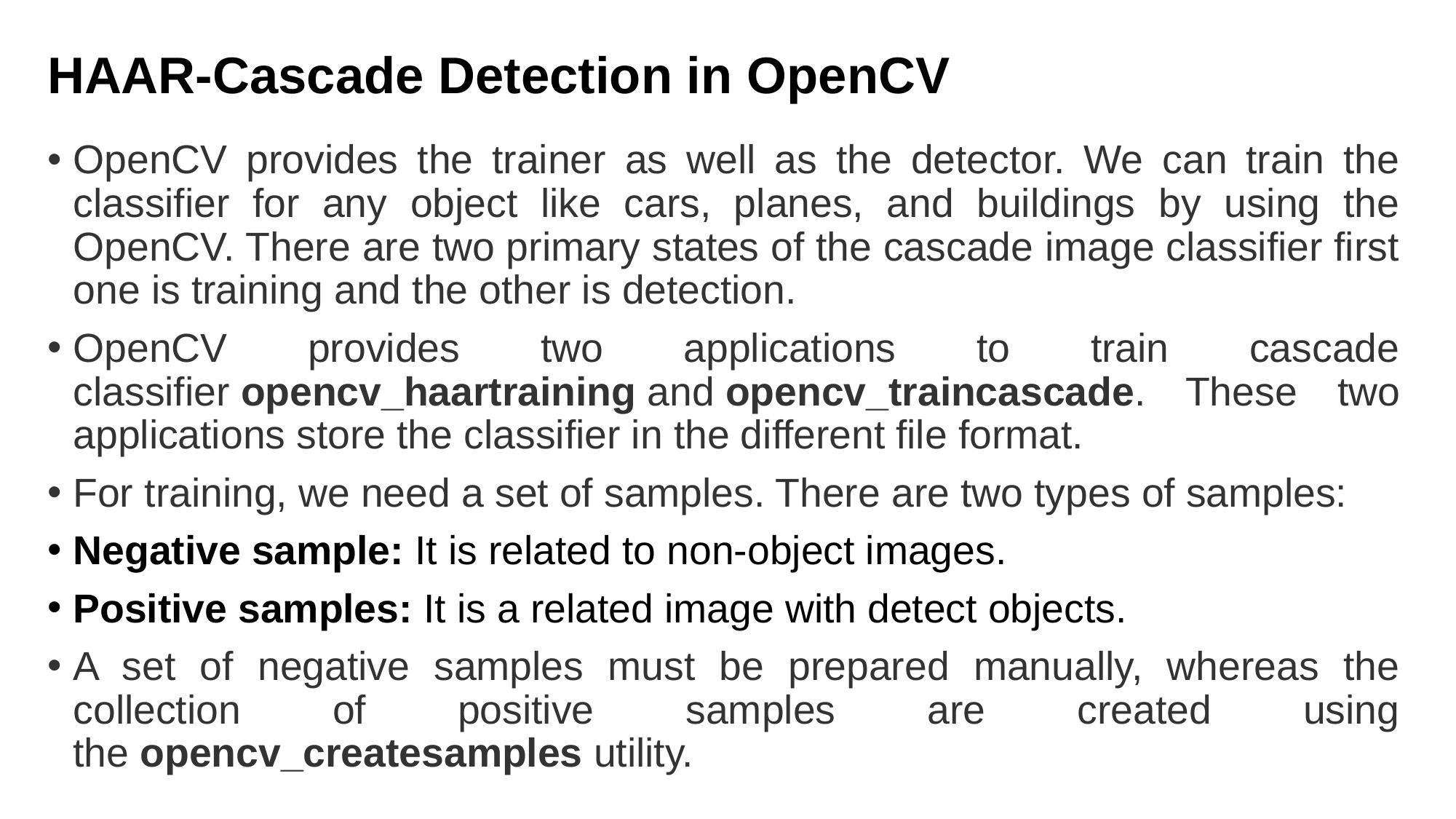

# HAAR-Cascade Detection in OpenCV
OpenCV provides the trainer as well as the detector. We can train the classifier for any object like cars, planes, and buildings by using the OpenCV. There are two primary states of the cascade image classifier first one is training and the other is detection.
OpenCV provides two applications to train cascade classifier opencv_haartraining and opencv_traincascade. These two applications store the classifier in the different file format.
For training, we need a set of samples. There are two types of samples:
Negative sample: It is related to non-object images.
Positive samples: It is a related image with detect objects.
A set of negative samples must be prepared manually, whereas the collection of positive samples are created using the opencv_createsamples utility.